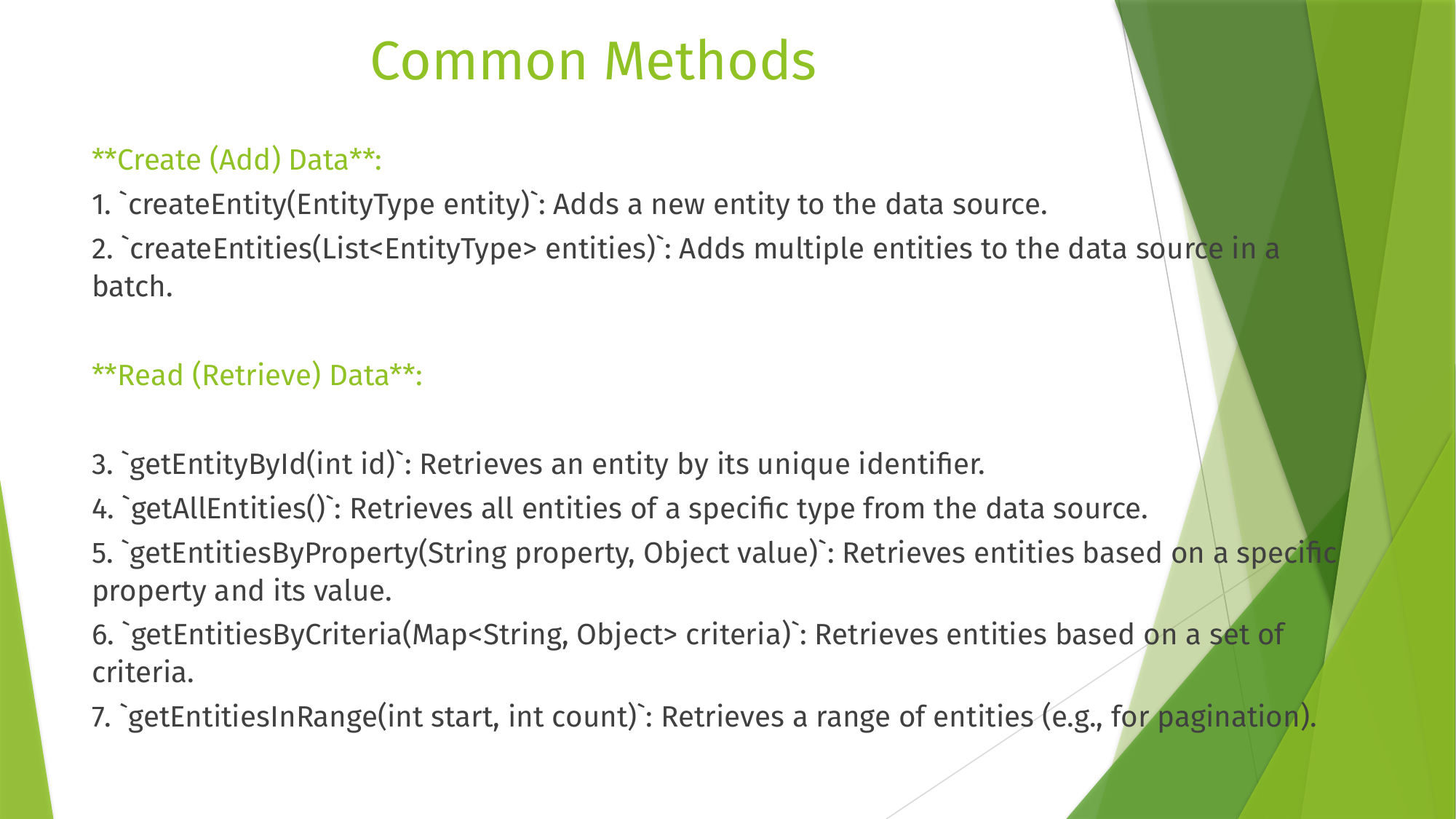

# Common Methods
**Create (Add) Data**:
1. `createEntity(EntityType entity)`: Adds a new entity to the data source.
2. `createEntities(List<EntityType> entities)`: Adds multiple entities to the data source in a batch.

**Read (Retrieve) Data**:

3. `getEntityById(int id)`: Retrieves an entity by its unique identifier.
4. `getAllEntities()`: Retrieves all entities of a specific type from the data source.
5. `getEntitiesByProperty(String property, Object value)`: Retrieves entities based on a specific property and its value.
6. `getEntitiesByCriteria(Map<String, Object> criteria)`: Retrieves entities based on a set of criteria.
7. `getEntitiesInRange(int start, int count)`: Retrieves a range of entities (e.g., for pagination).